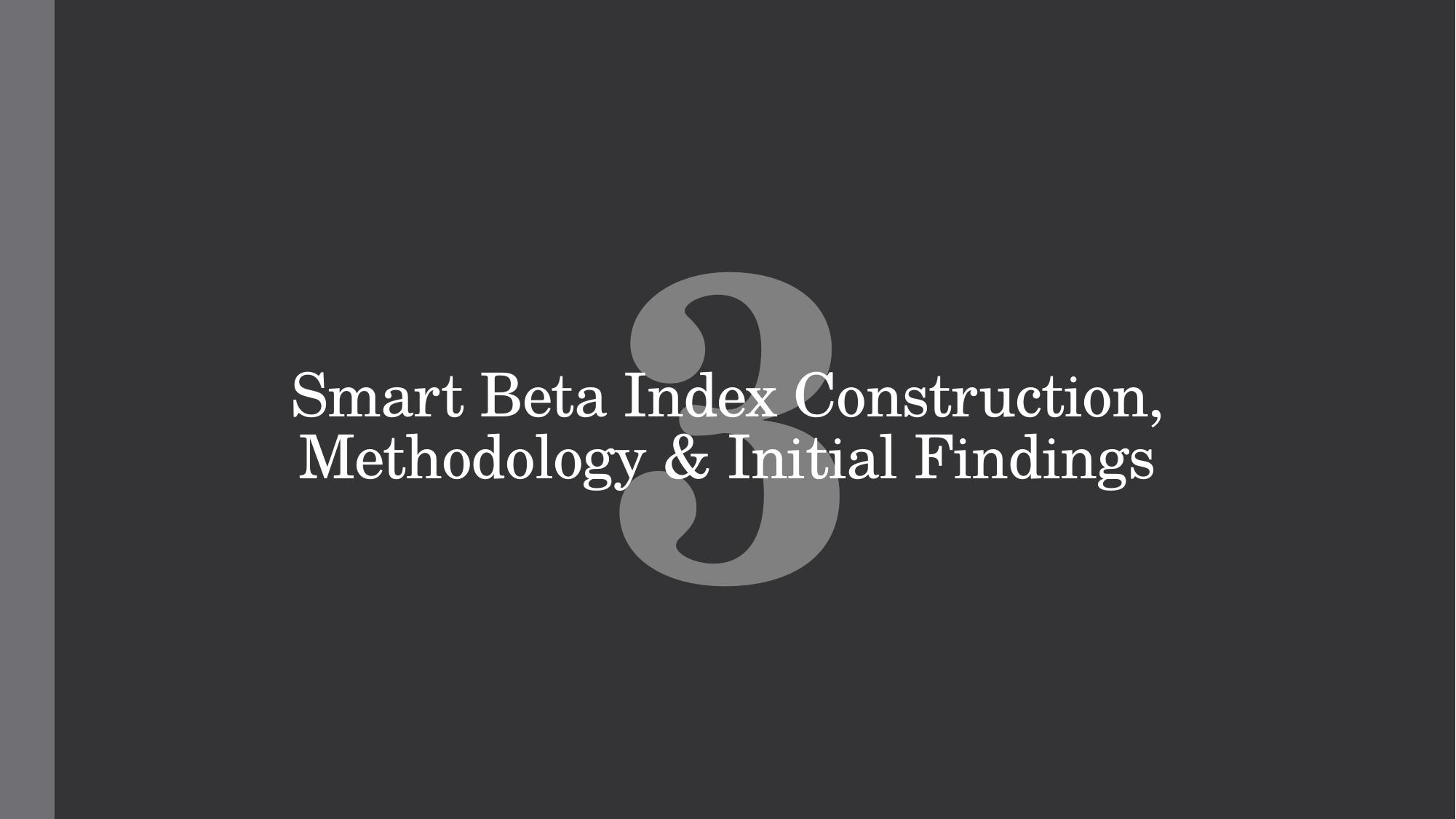

3
# Smart Beta Index Construction, Methodology & Initial Findings